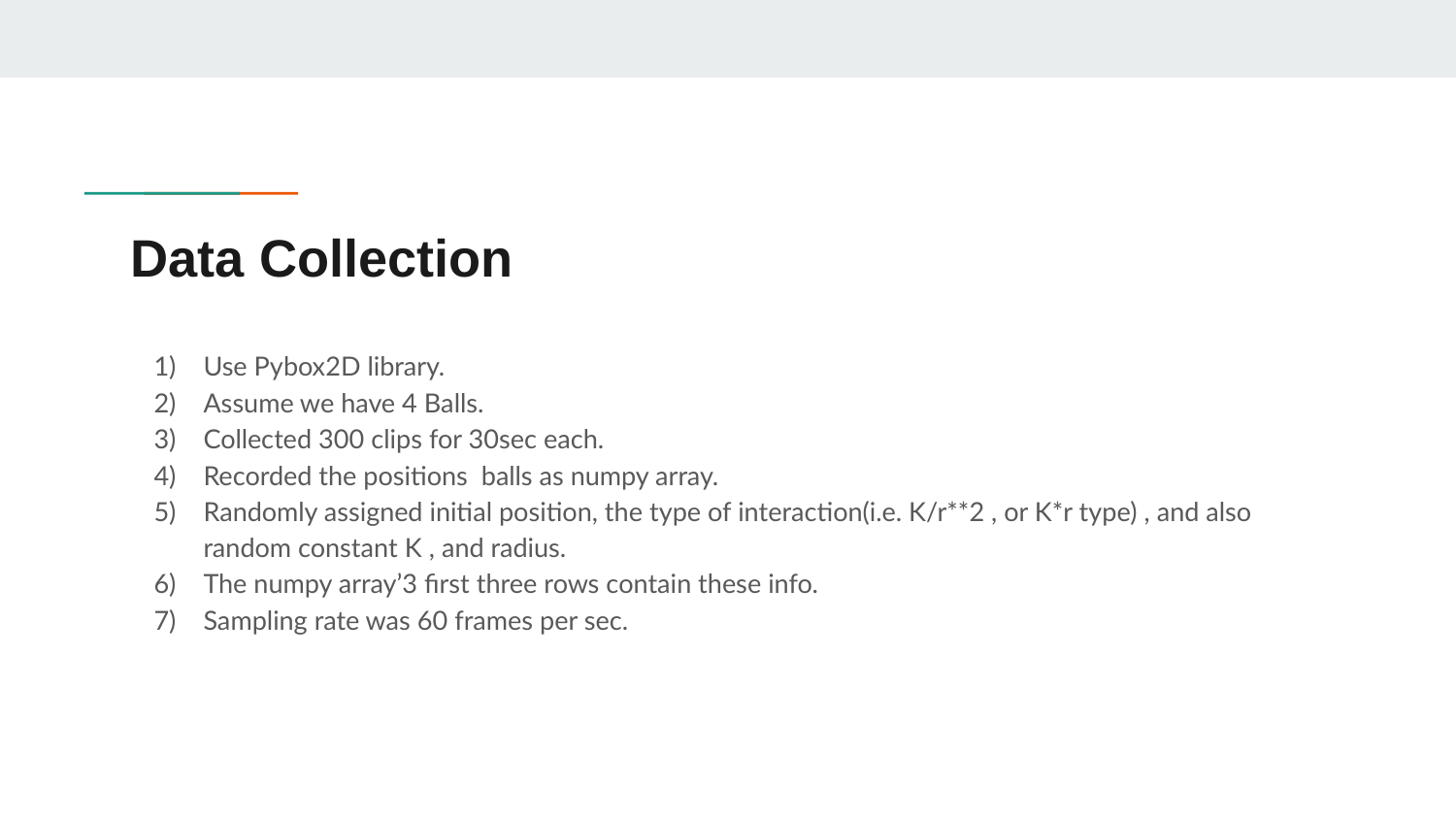

# Data Collection
Use Pybox2D library.
Assume we have 4 Balls.
Collected 300 clips for 30sec each.
Recorded the positions  balls as numpy array.
Randomly assigned initial position, the type of interaction(i.e. K/r**2 , or K*r type) , and also random constant K , and radius.
The numpy array’3 first three rows contain these info.
Sampling rate was 60 frames per sec.